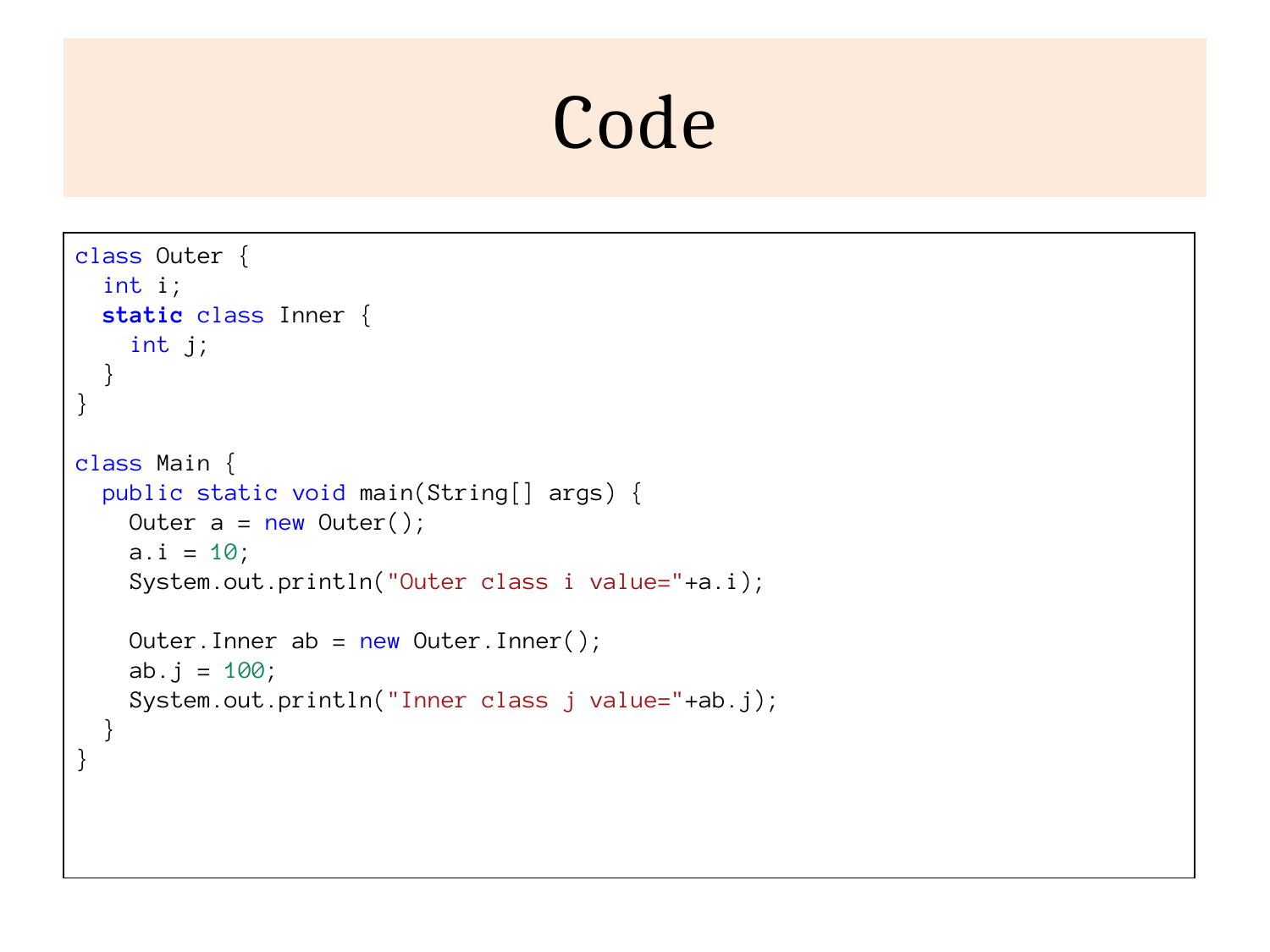

# Code
class Outer {
  int i;
  static class Inner {
    int j;
  }
}

class Main {
  public static void main(String[] args) {
    Outer a = new Outer();
    a.i = 10;
    System.out.println("Outer class i value="+a.i);

    Outer.Inner ab = new Outer.Inner();
    ab.j = 100;
    System.out.println("Inner class j value="+ab.j);
  }
}